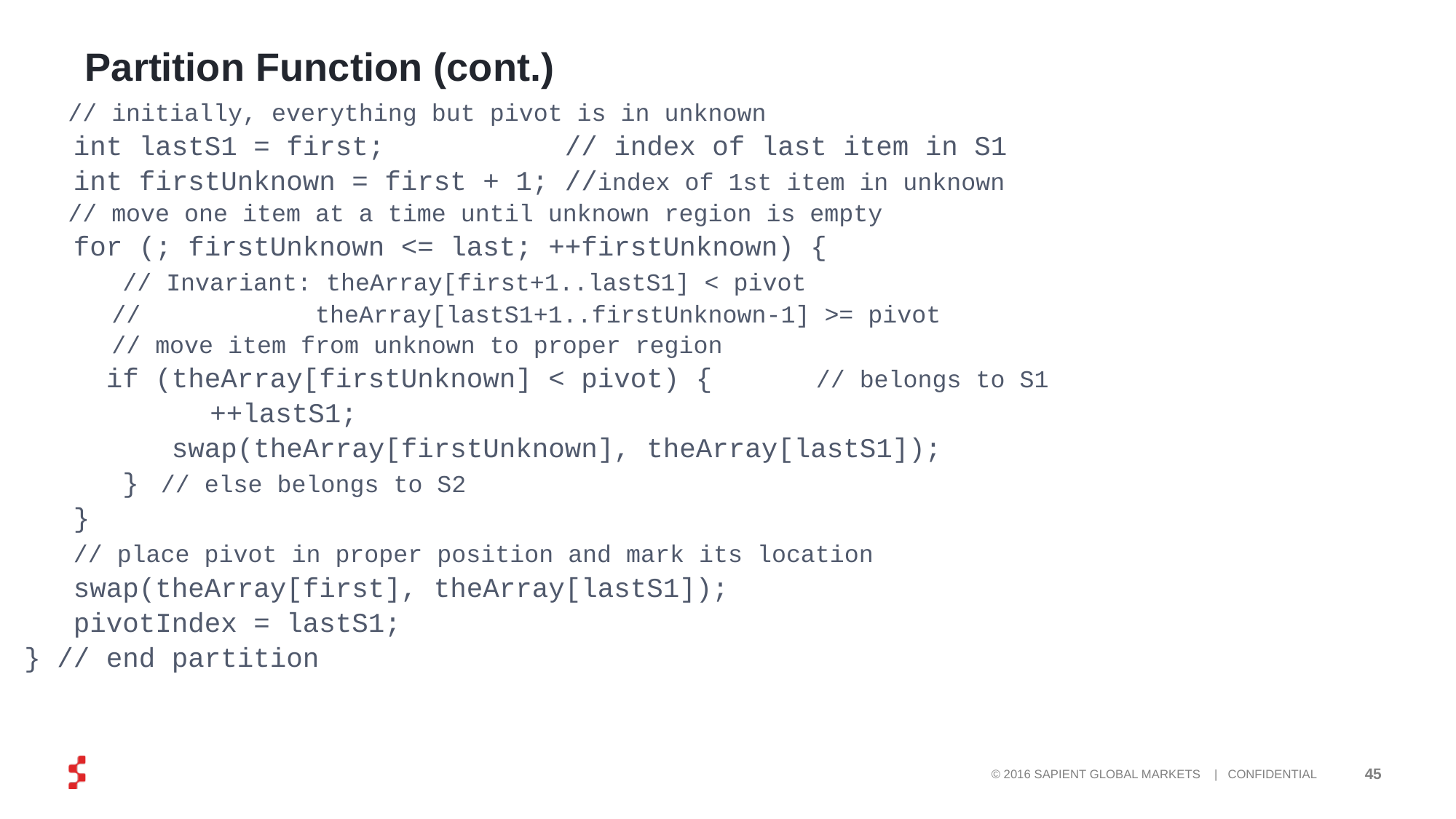

# Partition Function (cont.)
   // initially, everything but pivot is in unknown
   int lastS1 = first;           // index of last item in S1
   int firstUnknown = first + 1; //index of 1st item in unknown
   // move one item at a time until unknown region is empty
   for (; firstUnknown <= last; ++firstUnknown) {
      // Invariant: theArray[first+1..lastS1] < pivot
      //            theArray[lastS1+1..firstUnknown-1] >= pivot
      // move item from unknown to proper region
     if (theArray[firstUnknown] < pivot) {  	// belongs to S1
		   ++lastS1;
         swap(theArray[firstUnknown], theArray[lastS1]);
      }	// else belongs to S2
   }
   // place pivot in proper position and mark its location
   swap(theArray[first], theArray[lastS1]);
   pivotIndex = lastS1;
} // end partition